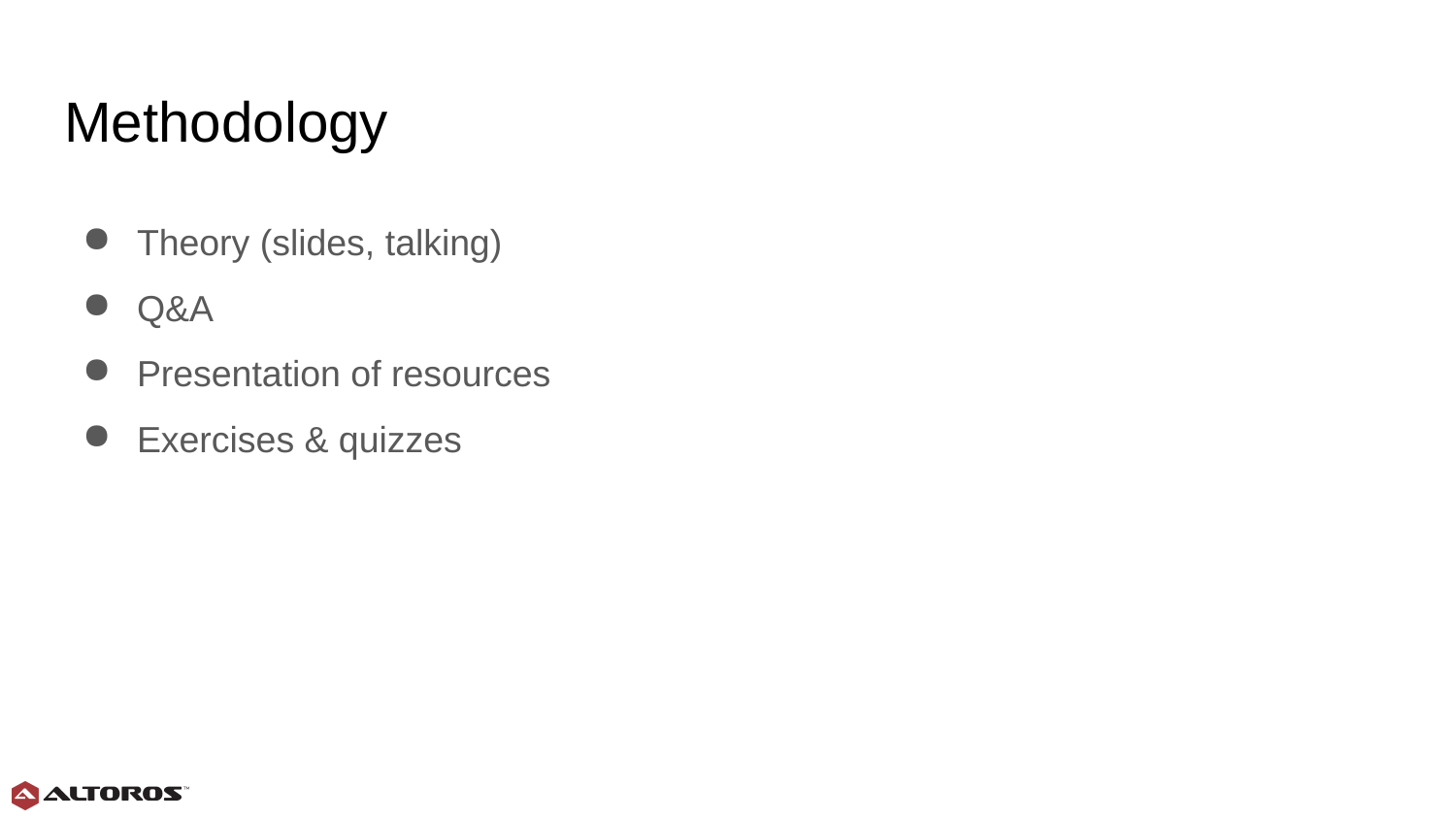

# Methodology
Theory (slides, talking)
Q&A
Presentation of resources
Exercises & quizzes